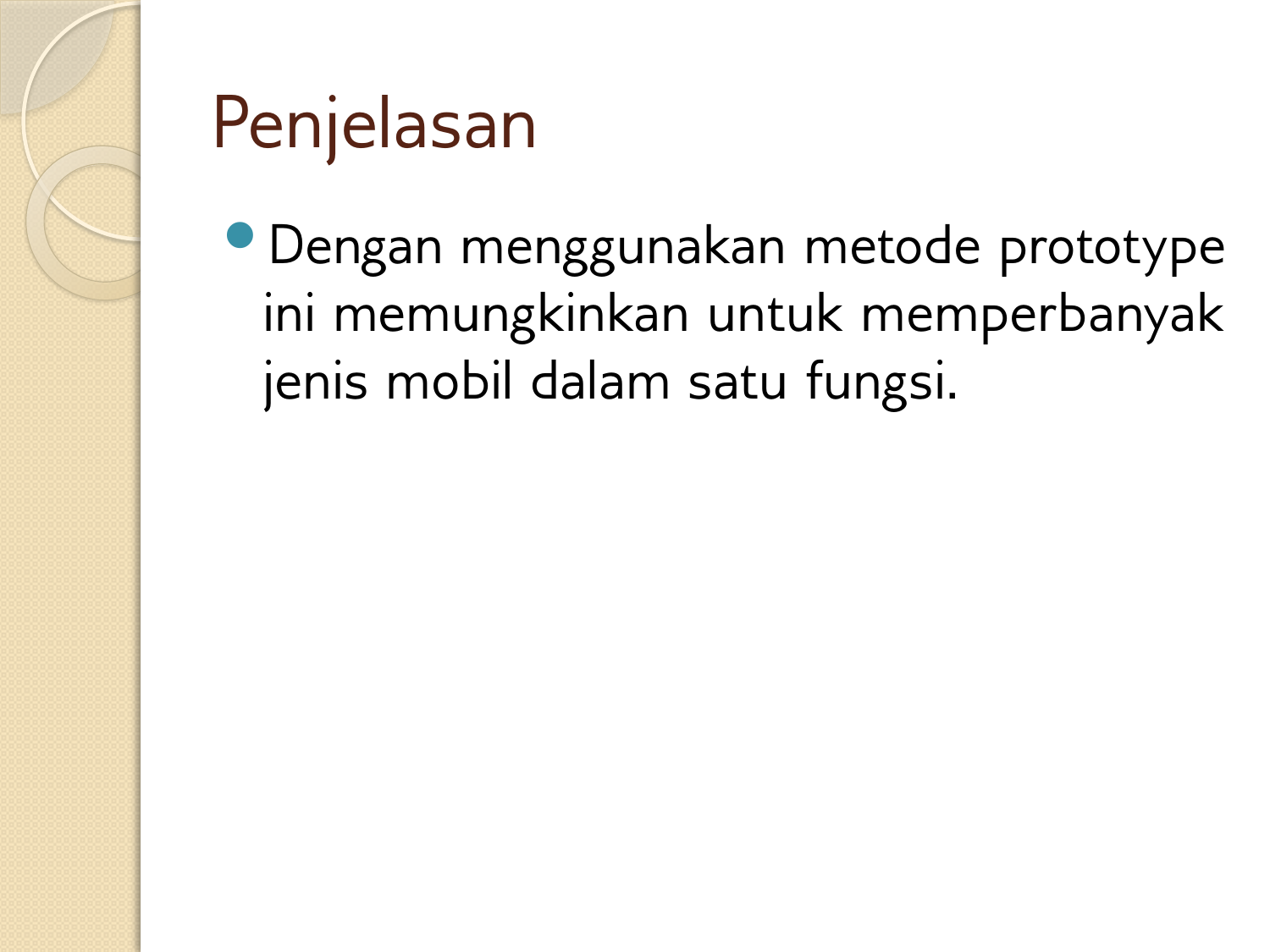

# Penjelasan
Dengan menggunakan metode prototype ini memungkinkan untuk memperbanyak jenis mobil dalam satu fungsi.